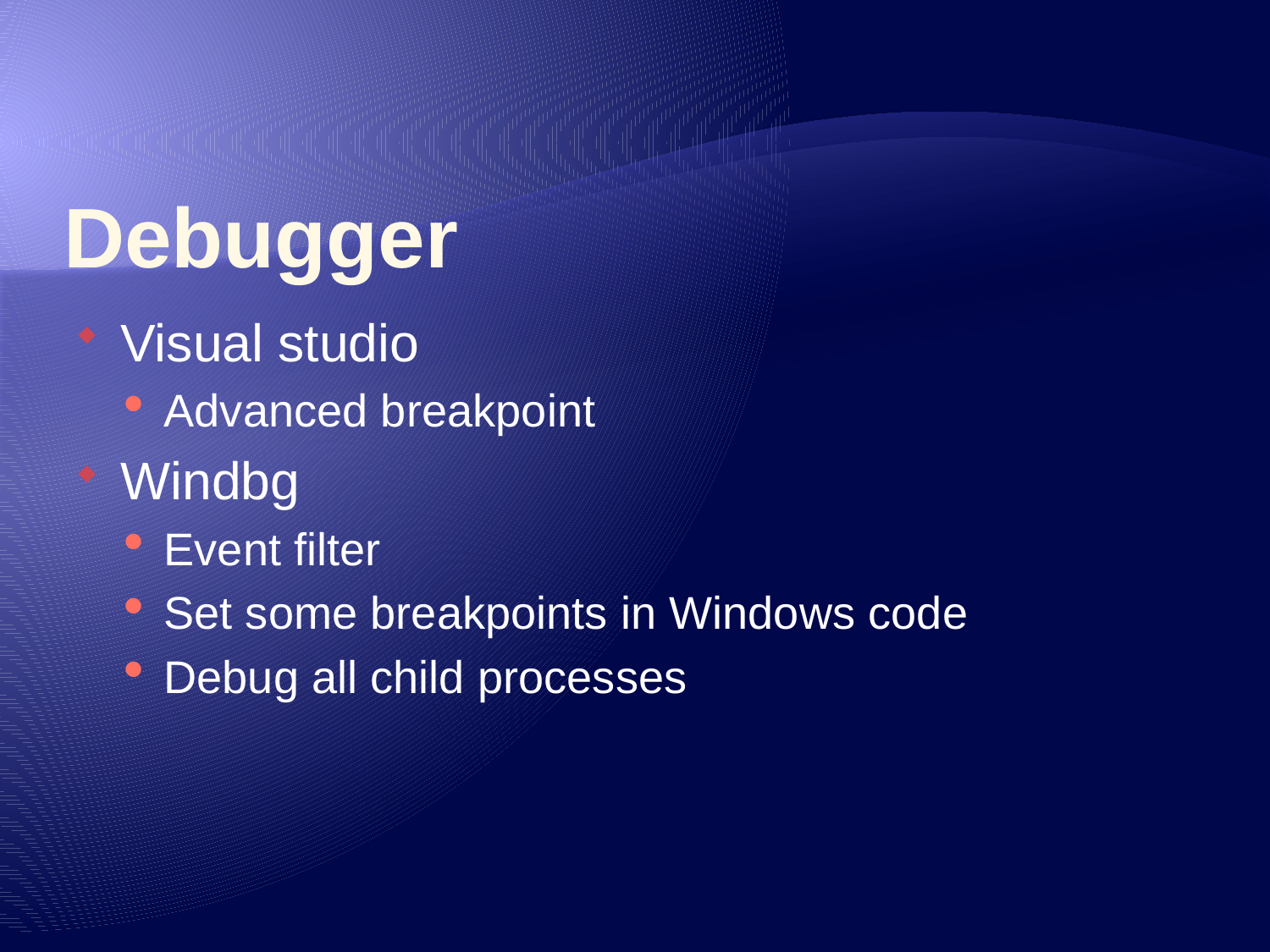

# Debugger
Visual studio
Advanced breakpoint
Windbg
Event filter
Set some breakpoints in Windows code
Debug all child processes